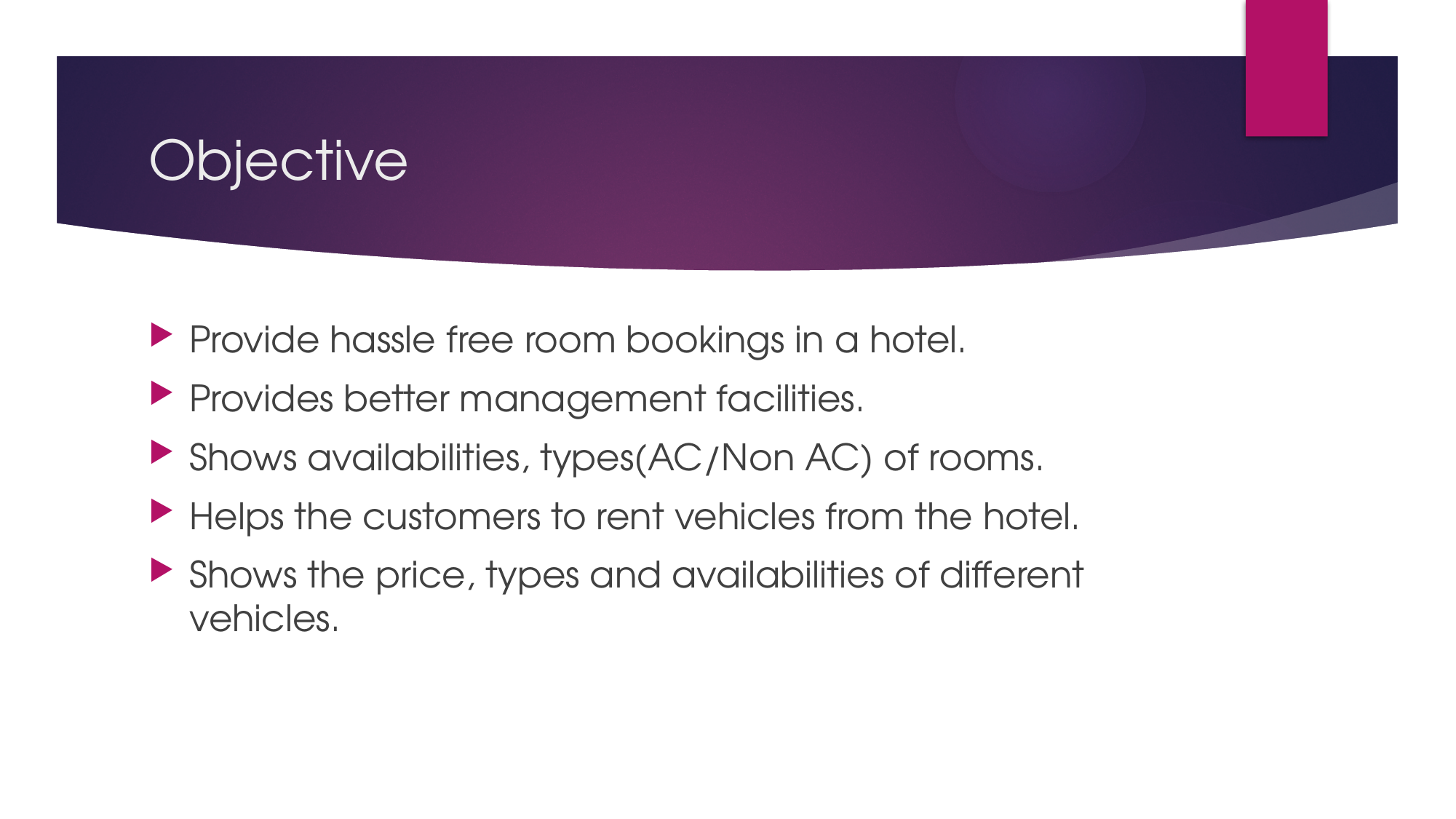

# Objective
Provide hassle free room bookings in a hotel.
Provides better management facilities.
Shows availabilities, types(AC/Non AC) of rooms.
Helps the customers to rent vehicles from the hotel.
Shows the price, types and availabilities of different vehicles.